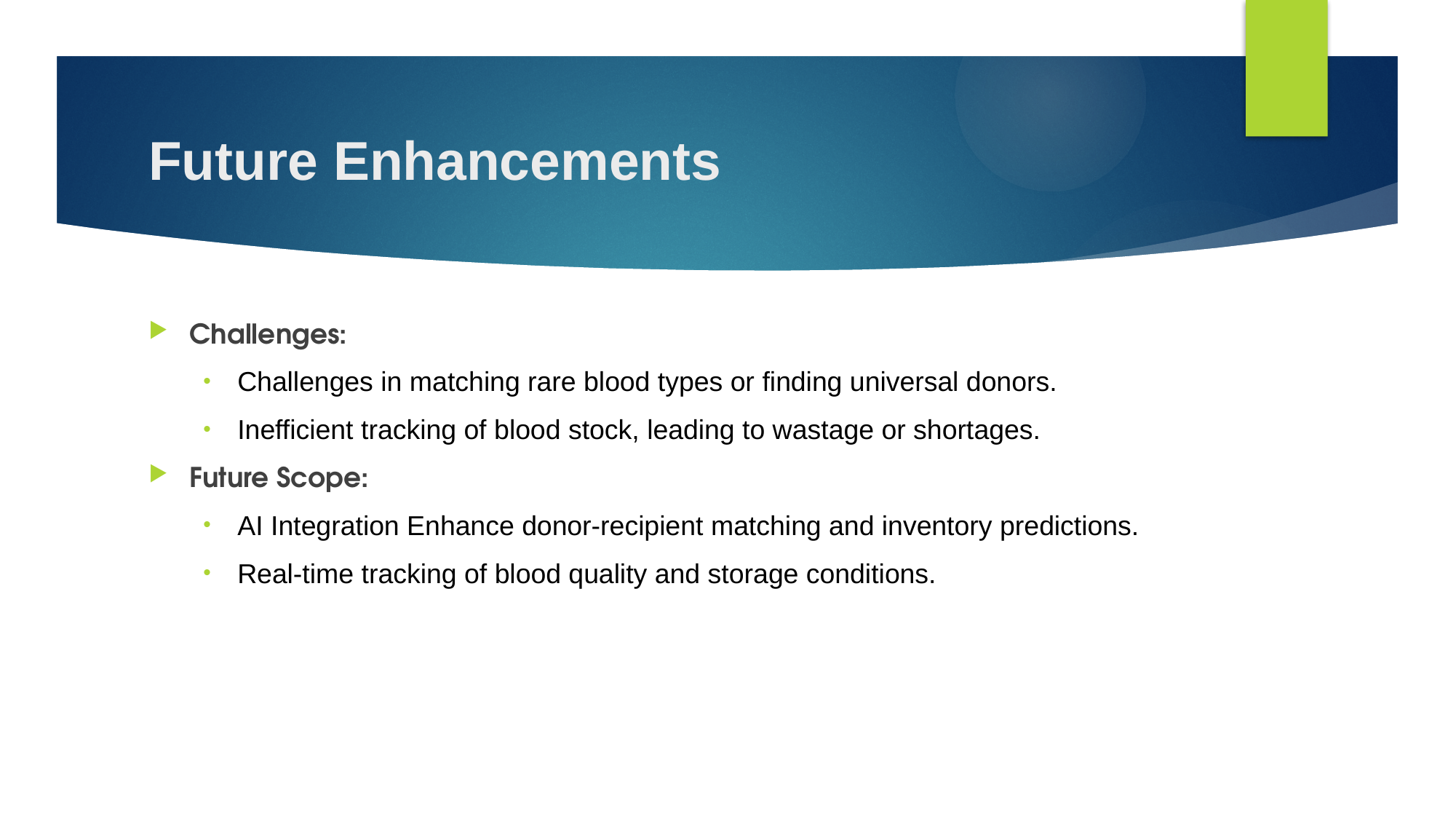

# Future Enhancements
Challenges:
Challenges in matching rare blood types or finding universal donors.
Inefficient tracking of blood stock, leading to wastage or shortages.
Future Scope:
AI Integration Enhance donor-recipient matching and inventory predictions.
Real-time tracking of blood quality and storage conditions.